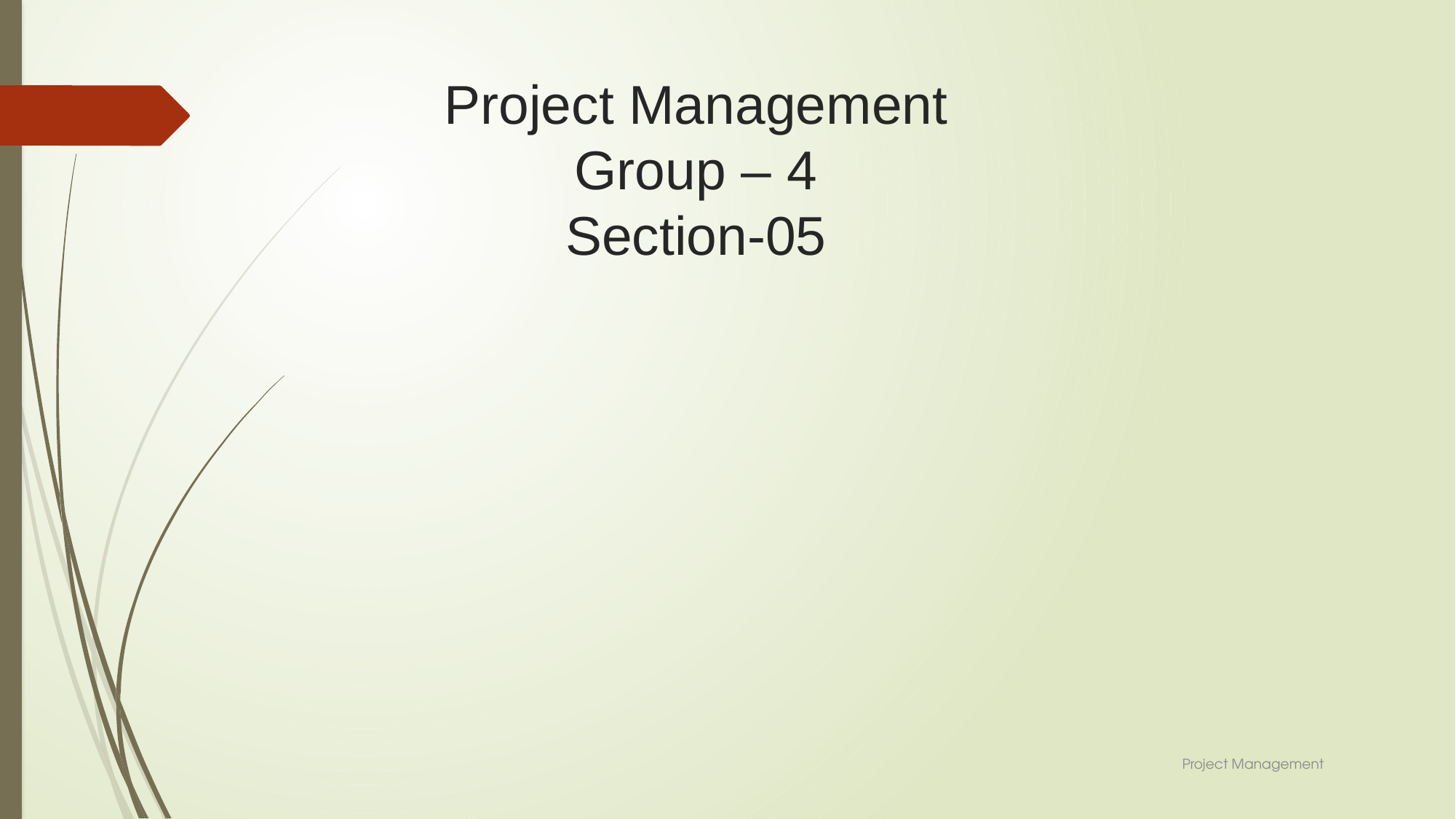

# Project Management Group – 4 Section-05
Project Management